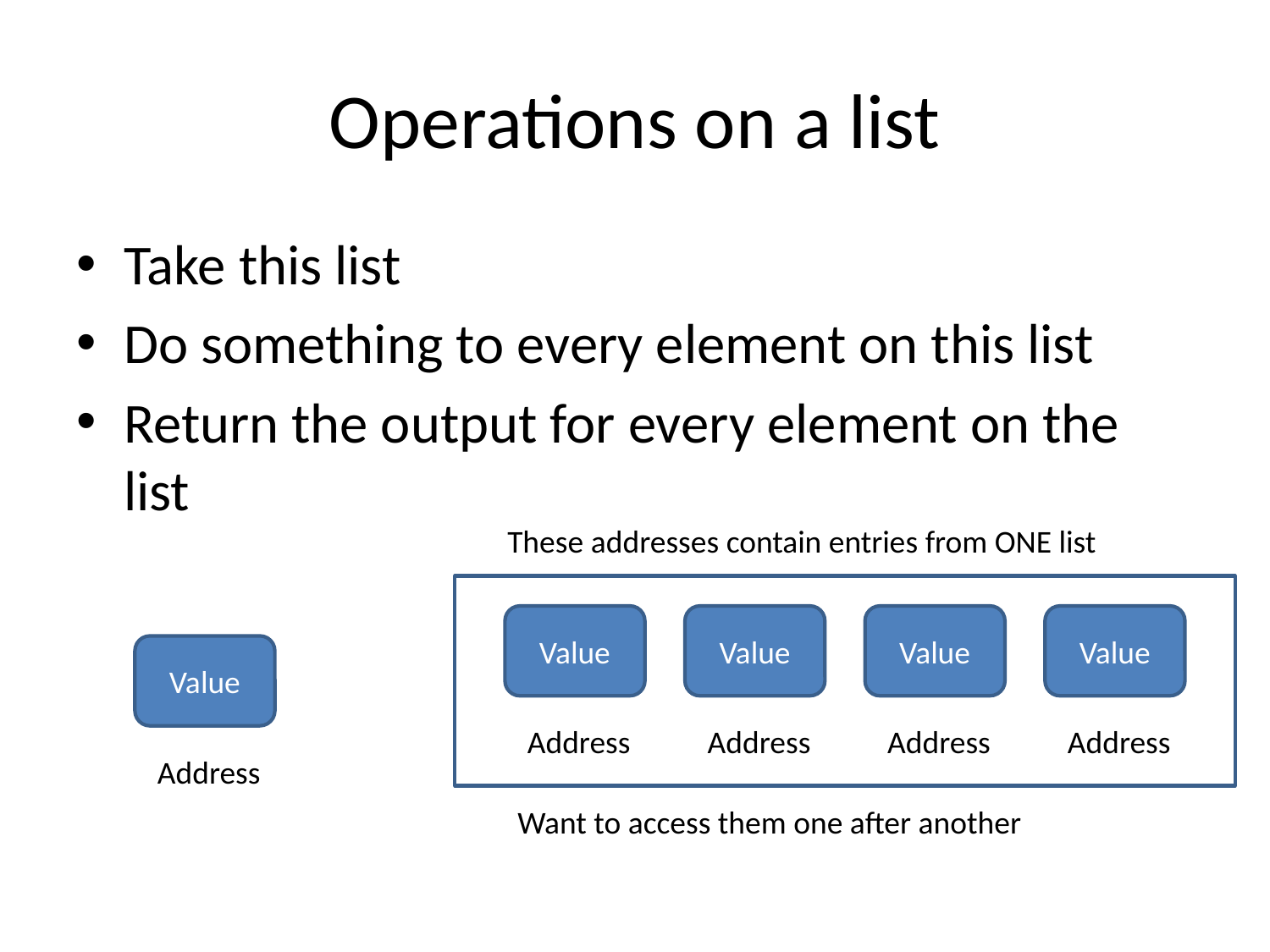

# Operations on a list
Take this list
Do something to every element on this list
Return the output for every element on the list
These addresses contain entries from ONE list

Value
Address
Value
Address
Value
Address
Value
Address
Value
Address
Want to access them one after another